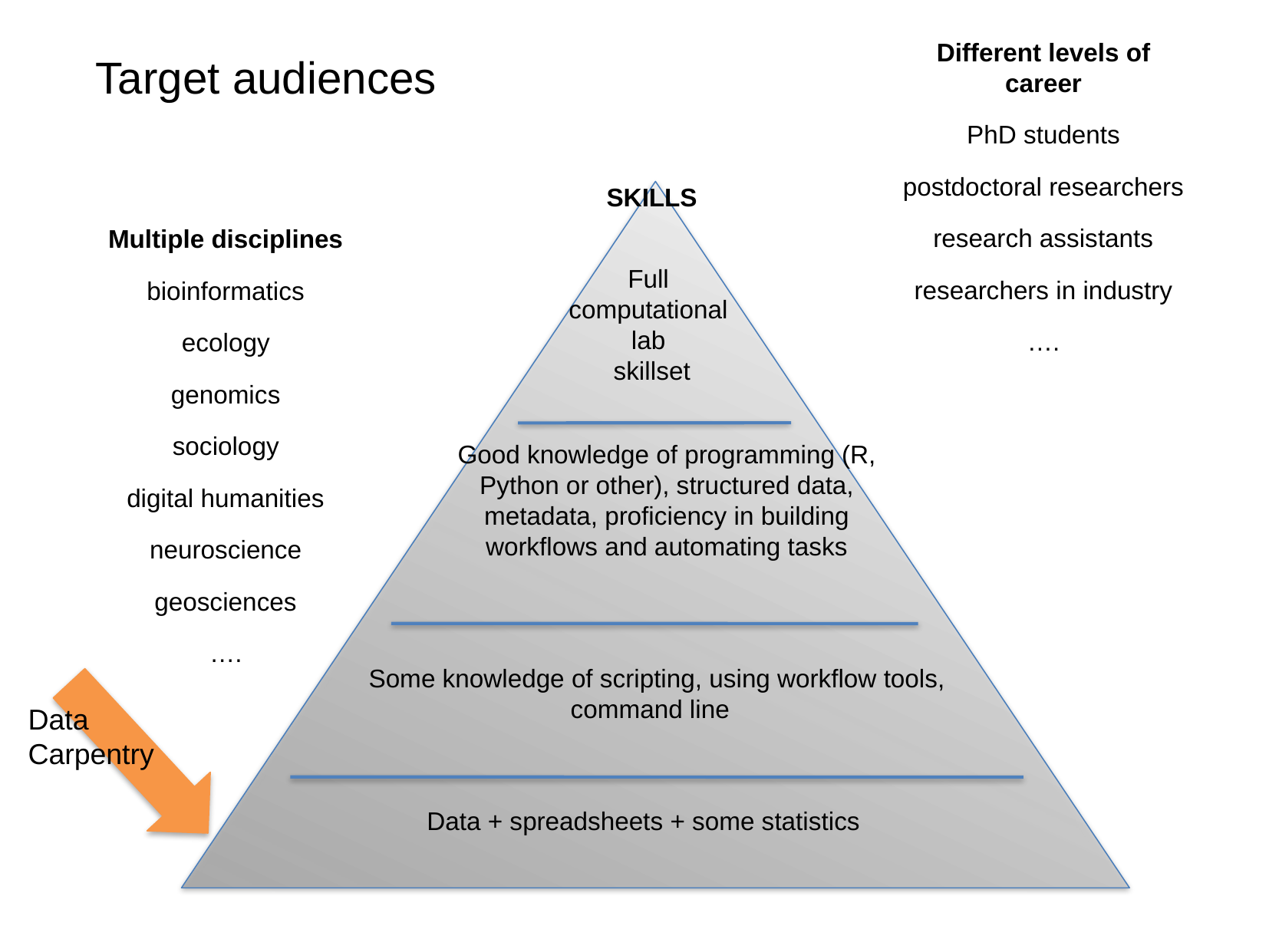

# Target audiences
Different levels of career
PhD students
postdoctoral researchers
research assistants
researchers in industry
….

SKILLS

Multiple disciplines
bioinformatics
ecology
genomics
sociology
digital humanities
neuroscience
geosciences
….

Full
computational
lab
skillset

Good knowledge of programming (R, Python or other), structured data, metadata, proficiency in building workflows and automating tasks

Some knowledge of scripting, using workflow tools, command line

Data
Carpentry

Data + spreadsheets + some statistics